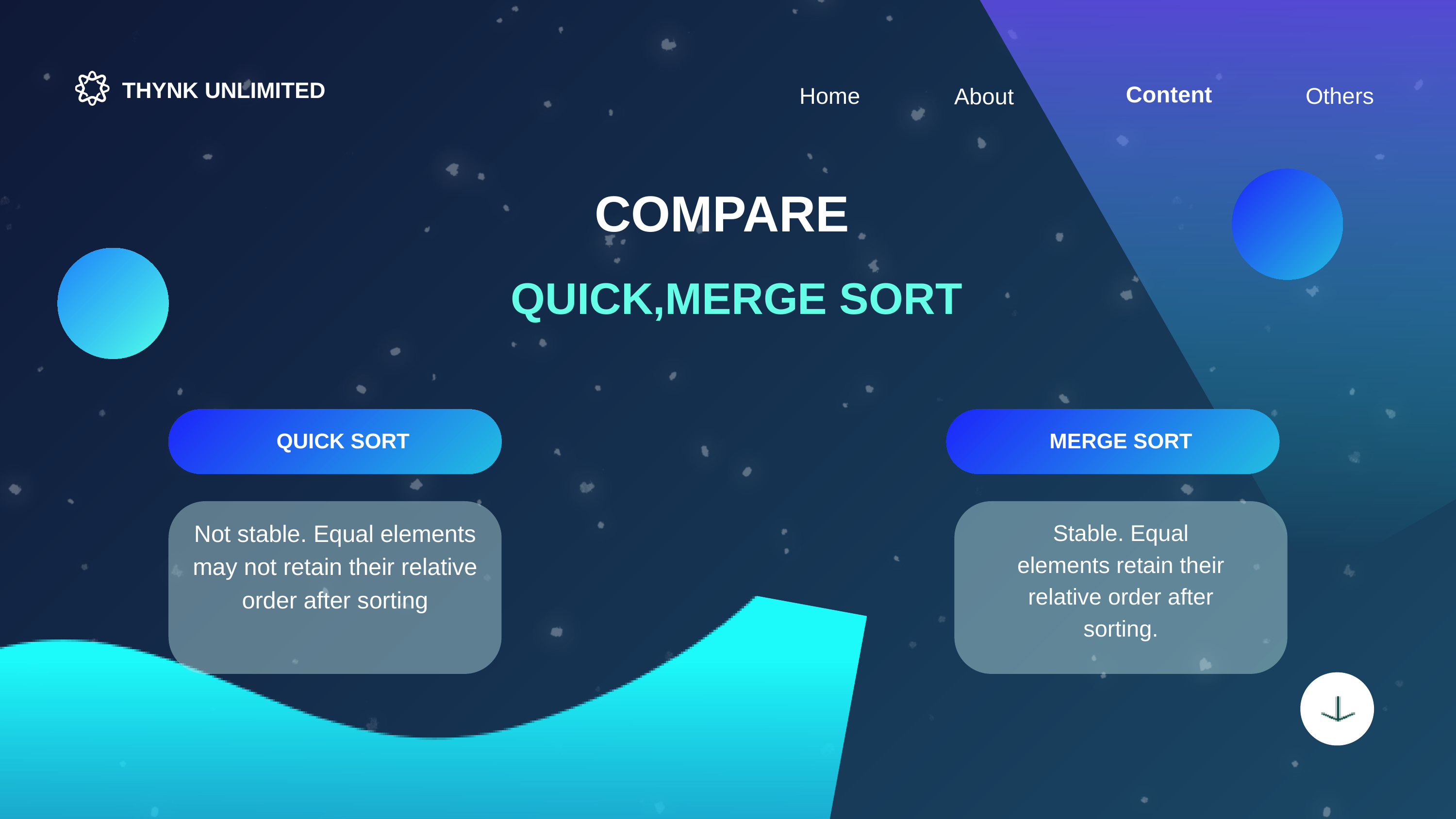

THYNK UNLIMITED
Content
Home
Others
About

COMPARE

QUICK,MERGE SORT

QUICK SORT
MERGE SORT

Not stable. Equal elements may not retain their relative order after sorting
Stable. Equal elements retain their relative order after sorting.